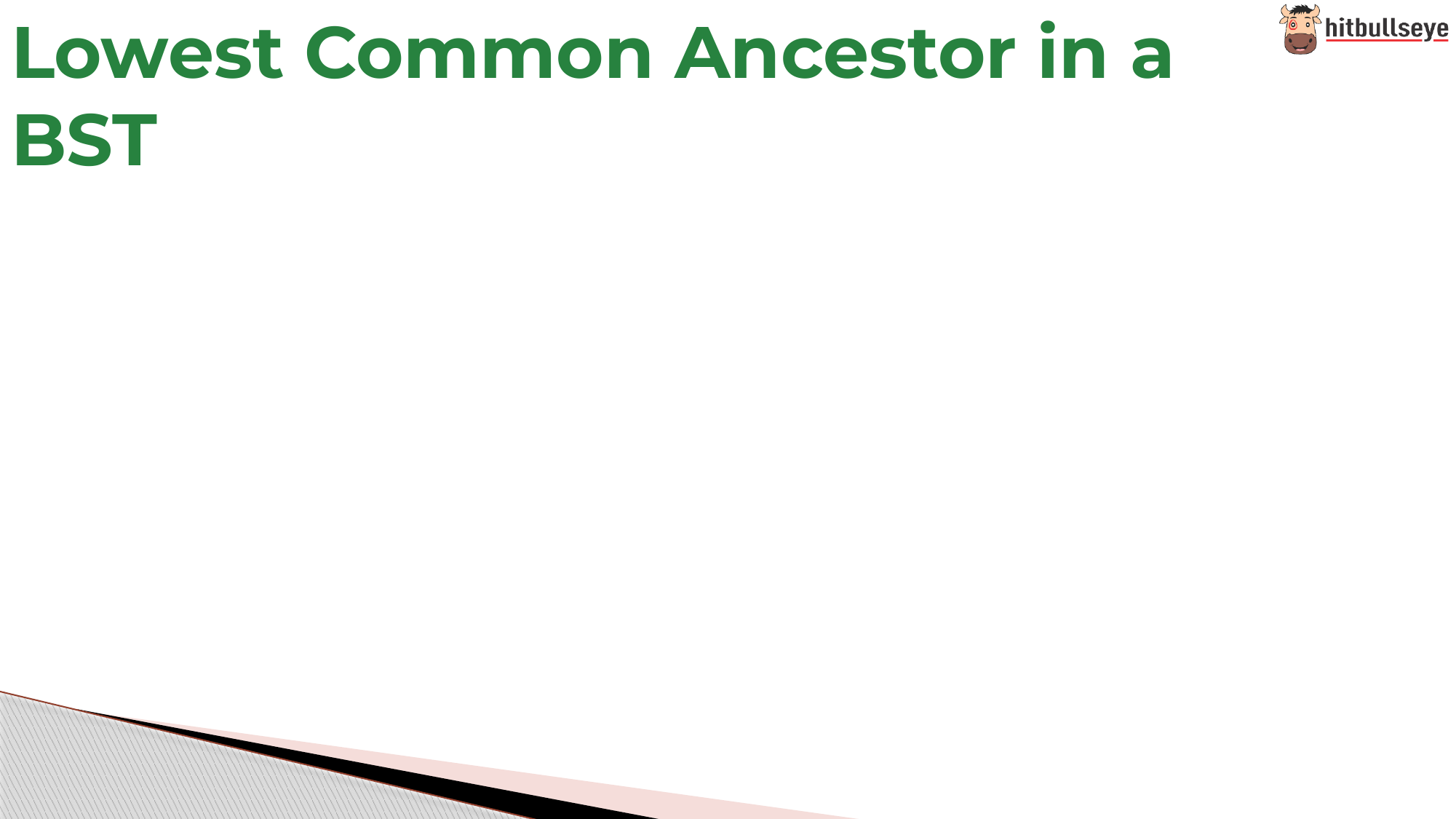

# Lowest Common Ancestor in a BST